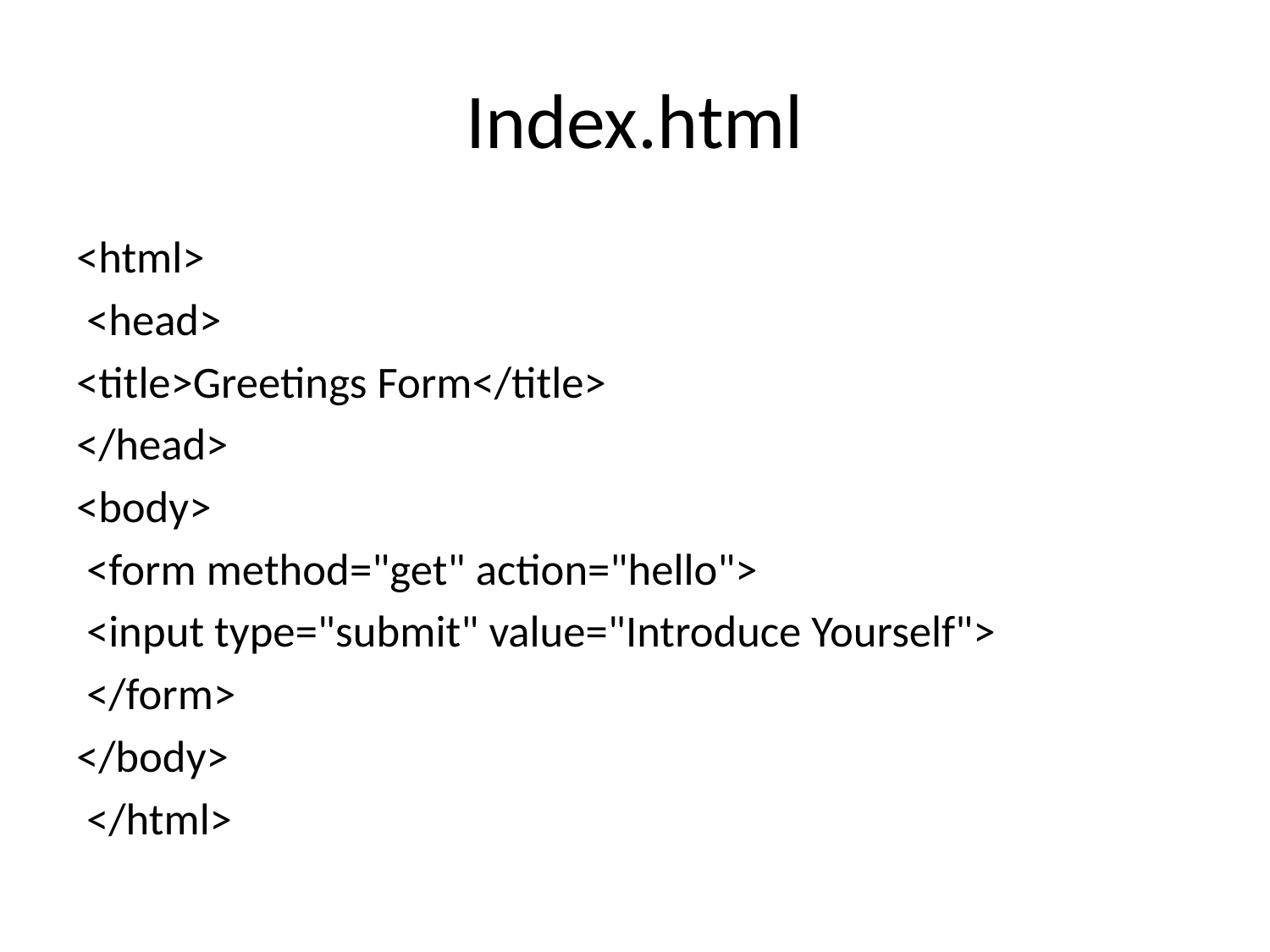

# Index.html
<html>
 <head>
<title>Greetings Form</title>
</head>
<body>
 <form method="get" action="hello">
 <input type="submit" value="Introduce Yourself">
 </form>
</body>
 </html>